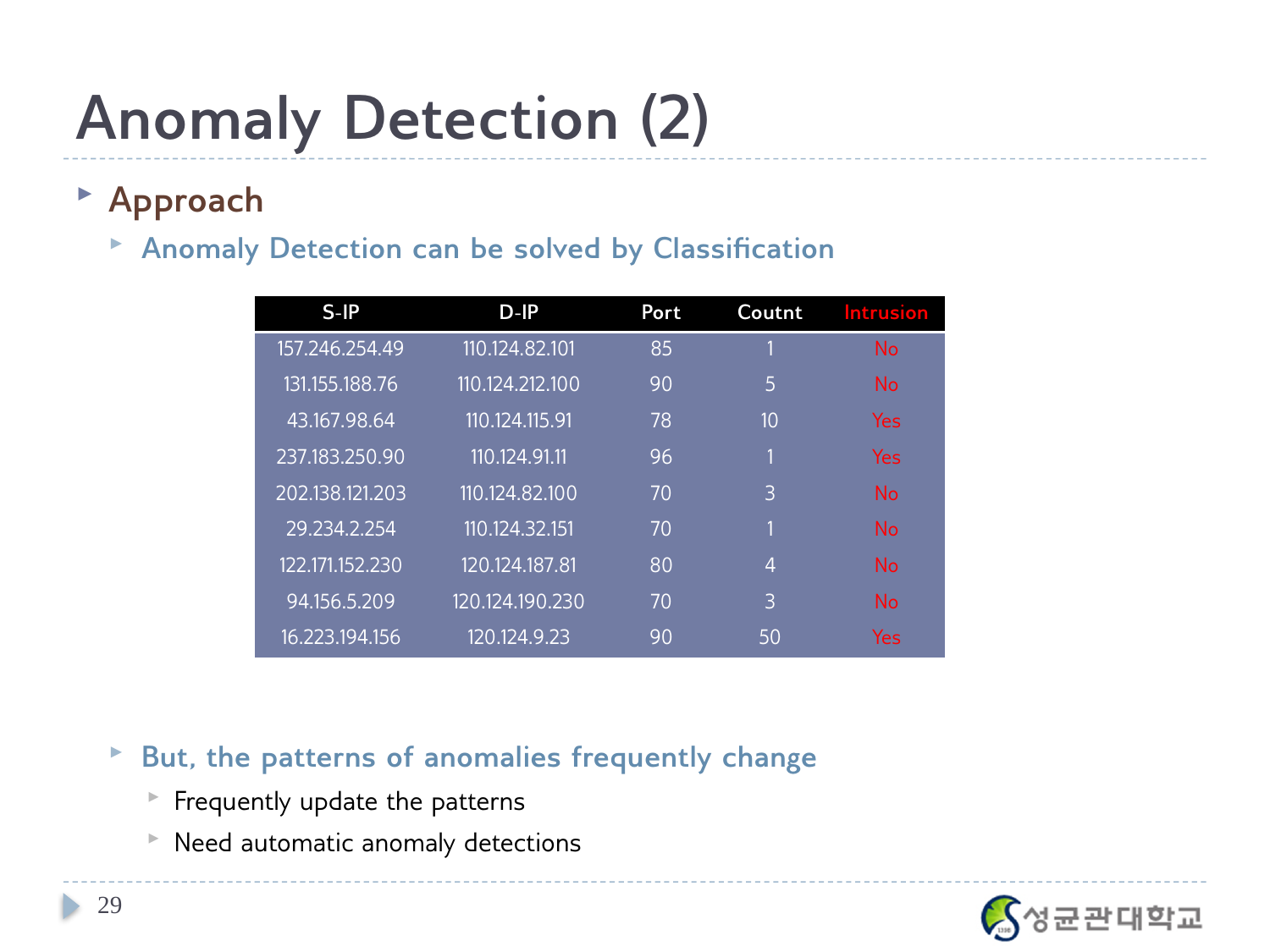

# Anomaly Detection (2)
Approach
Anomaly Detection can be solved by Classification

But, the patterns of anomalies frequently change
Frequently update the patterns
Need automatic anomaly detections
| S-IP | D-IP | Port | Coutnt | Intrusion |
| --- | --- | --- | --- | --- |
| 157.246.254.49 | 110.124.82.101 | 85 | 1 | No |
| 131.155.188.76 | 110.124.212.100 | 90 | 5 | No |
| 43.167.98.64 | 110.124.115.91 | 78 | 10 | Yes |
| 237.183.250.90 | 110.124.91.11 | 96 | 1 | Yes |
| 202.138.121.203 | 110.124.82.100 | 70 | 3 | No |
| 29.234.2.254 | 110.124.32.151 | 70 | 1 | No |
| 122.171.152.230 | 120.124.187.81 | 80 | 4 | No |
| 94.156.5.209 | 120.124.190.230 | 70 | 3 | No |
| 16.223.194.156 | 120.124.9.23 | 90 | 50 | Yes |
29